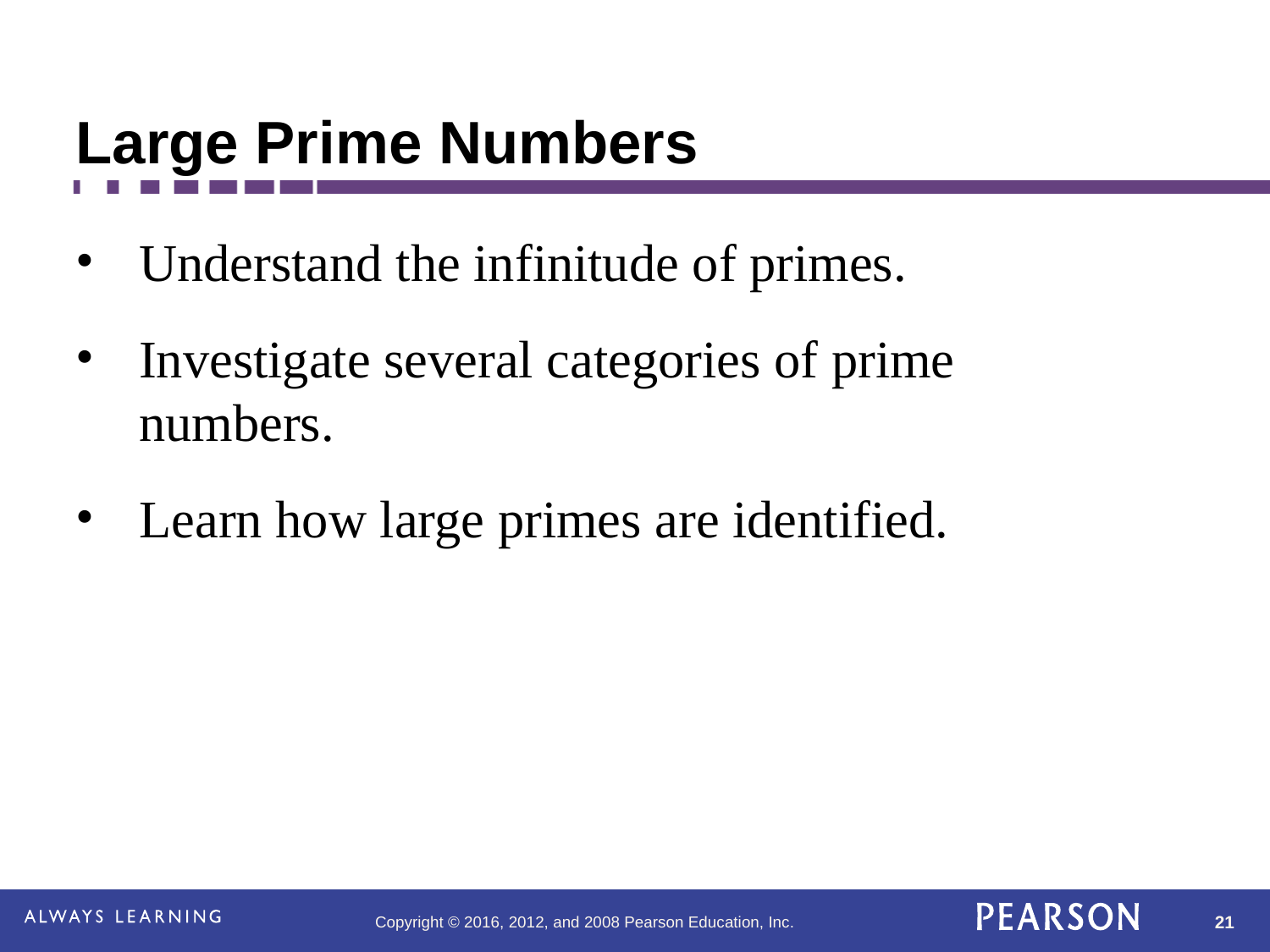

Large Prime Numbers
Understand the infinitude of primes.
Investigate several categories of prime numbers.
Learn how large primes are identified.